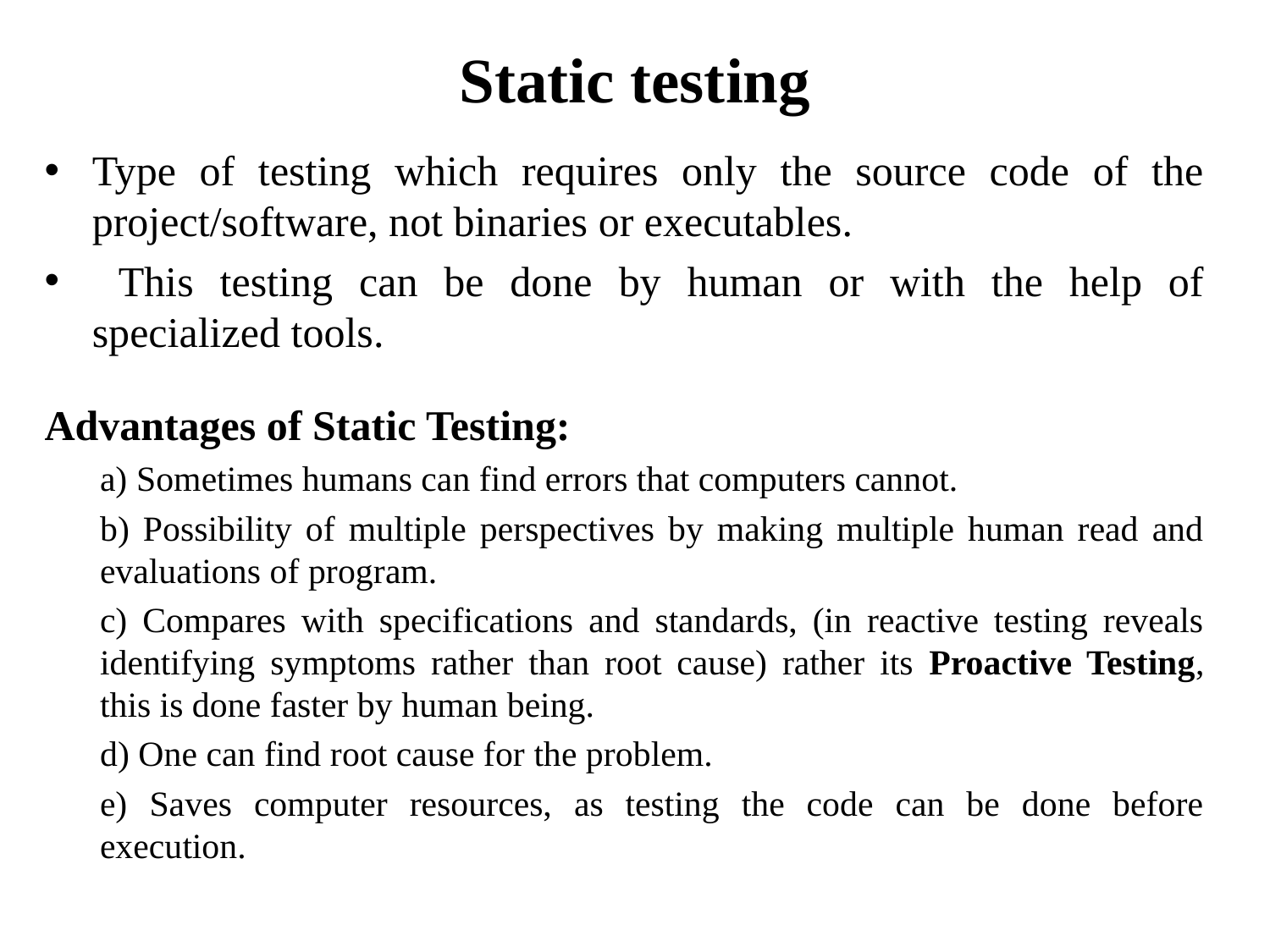

# Static testing
Type of testing which requires only the source code of the project/software, not binaries or executables.
 This testing can be done by human or with the help of specialized tools.

Advantages of Static Testing:
a) Sometimes humans can find errors that computers cannot.
b) Possibility of multiple perspectives by making multiple human read and evaluations of program.
c) Compares with specifications and standards, (in reactive testing reveals identifying symptoms rather than root cause) rather its Proactive Testing, this is done faster by human being.
d) One can find root cause for the problem.
e) Saves computer resources, as testing the code can be done before execution.